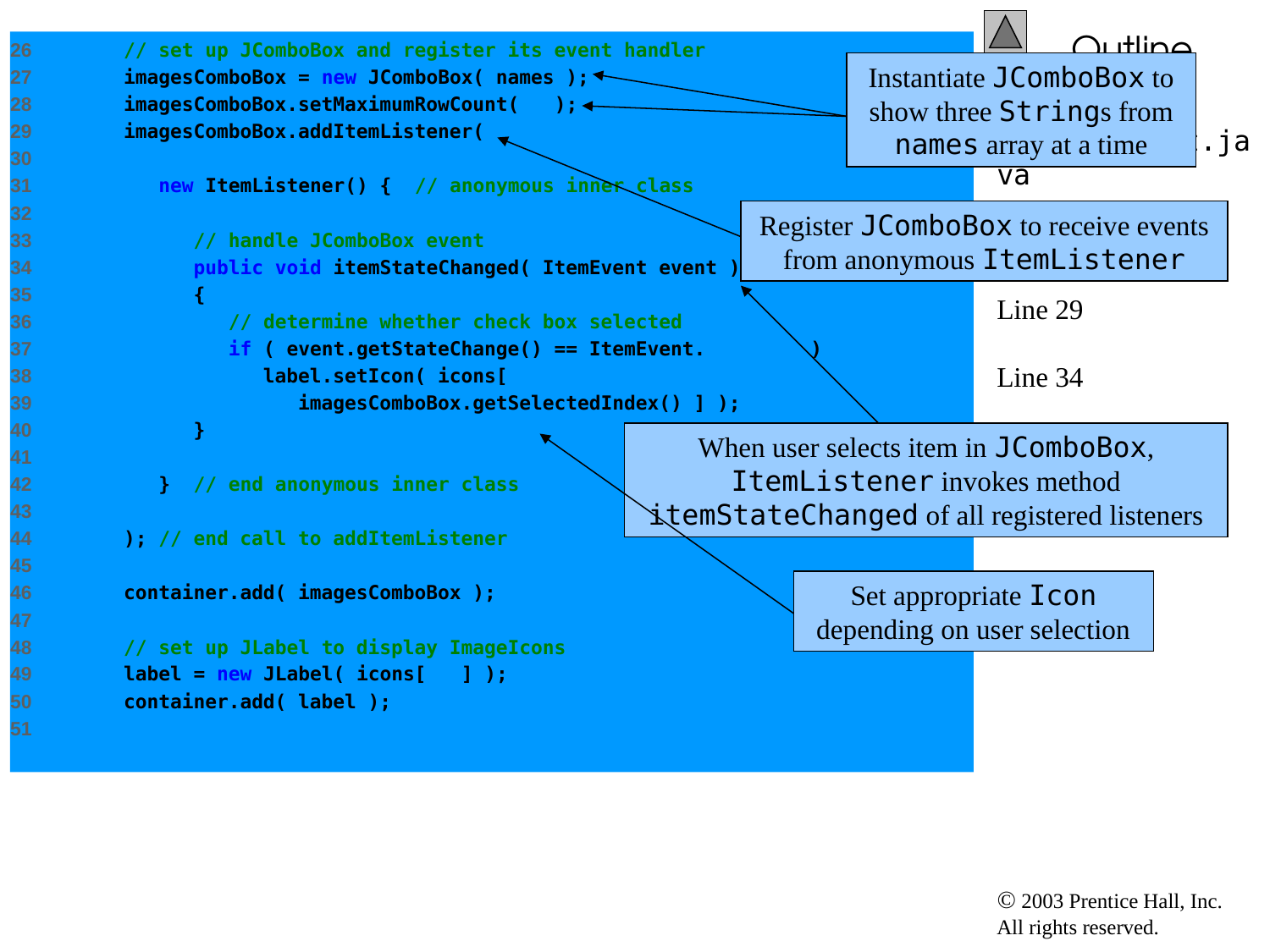

39
26          // set up JComboBox and register its event handler
27          imagesComboBox = new JComboBox( names );
28          imagesComboBox.setMaximumRowCount( 3 );
29          imagesComboBox.addItemListener(
30
31             new ItemListener() {  // anonymous inner class
32
33                // handle JComboBox event
34                public void itemStateChanged( ItemEvent event )
35                {
36                   // determine whether check box selected
37                   if ( event.getStateChange() == ItemEvent.SELECTED )
38                      label.setIcon( icons[
39                         imagesComboBox.getSelectedIndex() ] );
40                }
41
42             }  // end anonymous inner class
43
44          ); // end call to addItemListener
45
46          container.add( imagesComboBox );
47
48          // set up JLabel to display ImageIcons
49          label = new JLabel( icons[ 0 ] );
50          container.add( label );
51

Instantiate JComboBox to show three Strings from names array at a time

# ComboBoxTest.java Lines 27-28 Line 29 Line 34 Lines 38-39

Register JComboBox to receive events from anonymous ItemListener

When user selects item in JComboBox, ItemListener invokes method itemStateChanged of all registered listeners

Set appropriate Icon depending on user selection